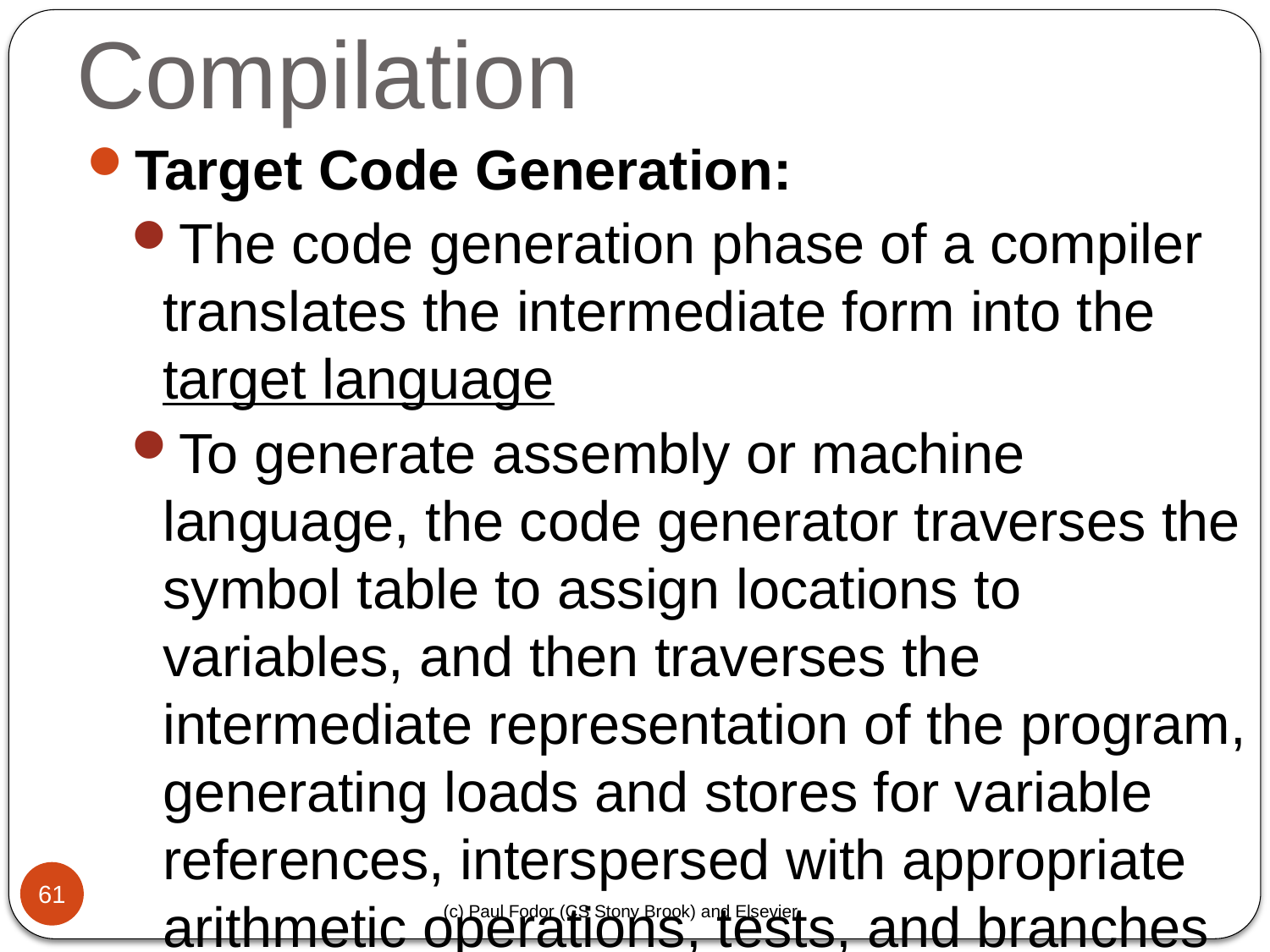

# An Overview of Compilation
Target Code Generation:
The code generation phase of a compiler translates the intermediate form into the target language
To generate assembly or machine language, the code generator traverses the symbol table to assign locations to variables, and then traverses the intermediate representation of the program, generating loads and stores for variable references, interspersed with appropriate arithmetic operations, tests, and branches
61